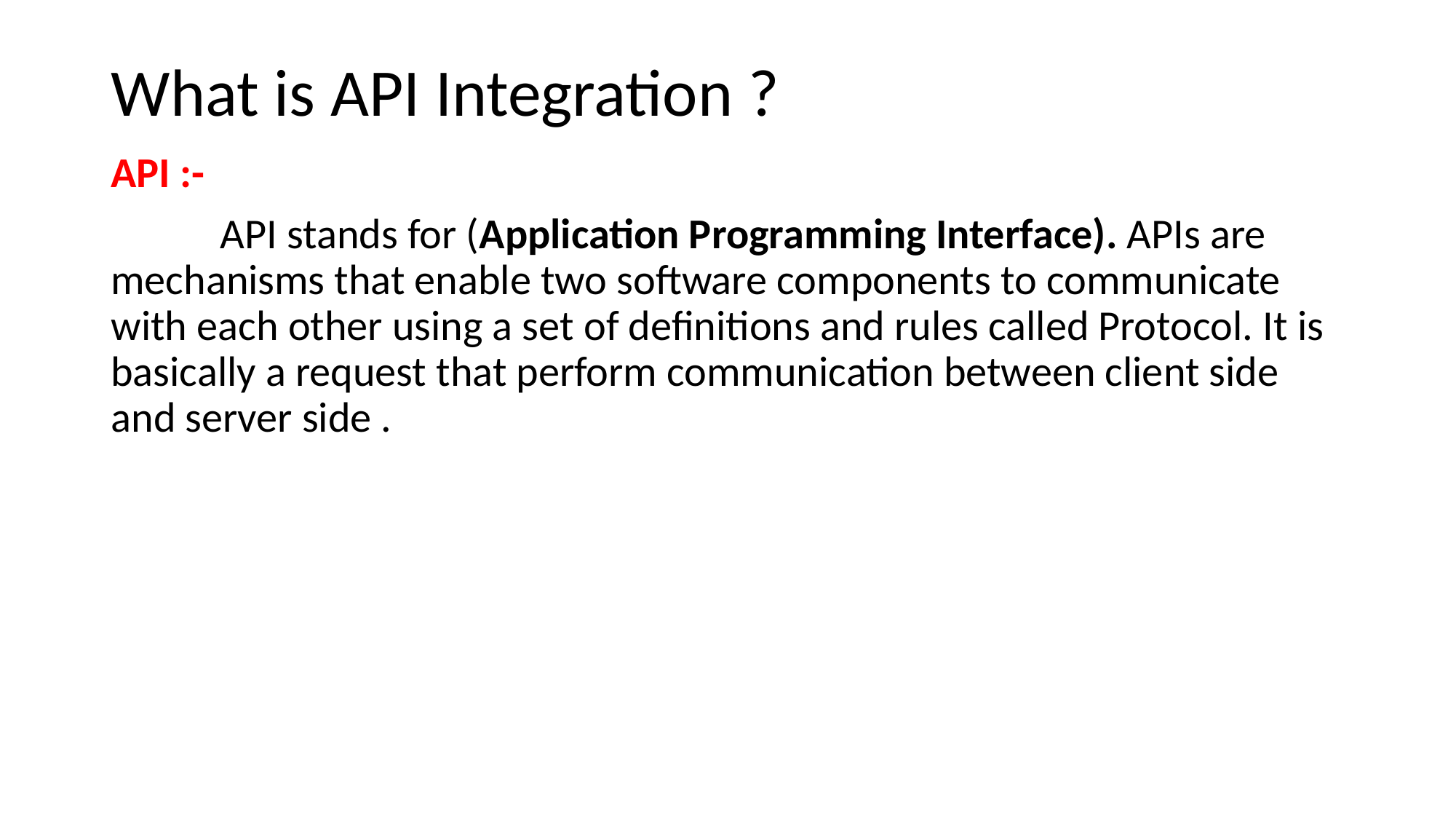

# What is API Integration ?
API :-
	API stands for (Application Programming Interface). APIs are mechanisms that enable two software components to communicate with each other using a set of definitions and rules called Protocol. It is basically a request that perform communication between client side and server side .